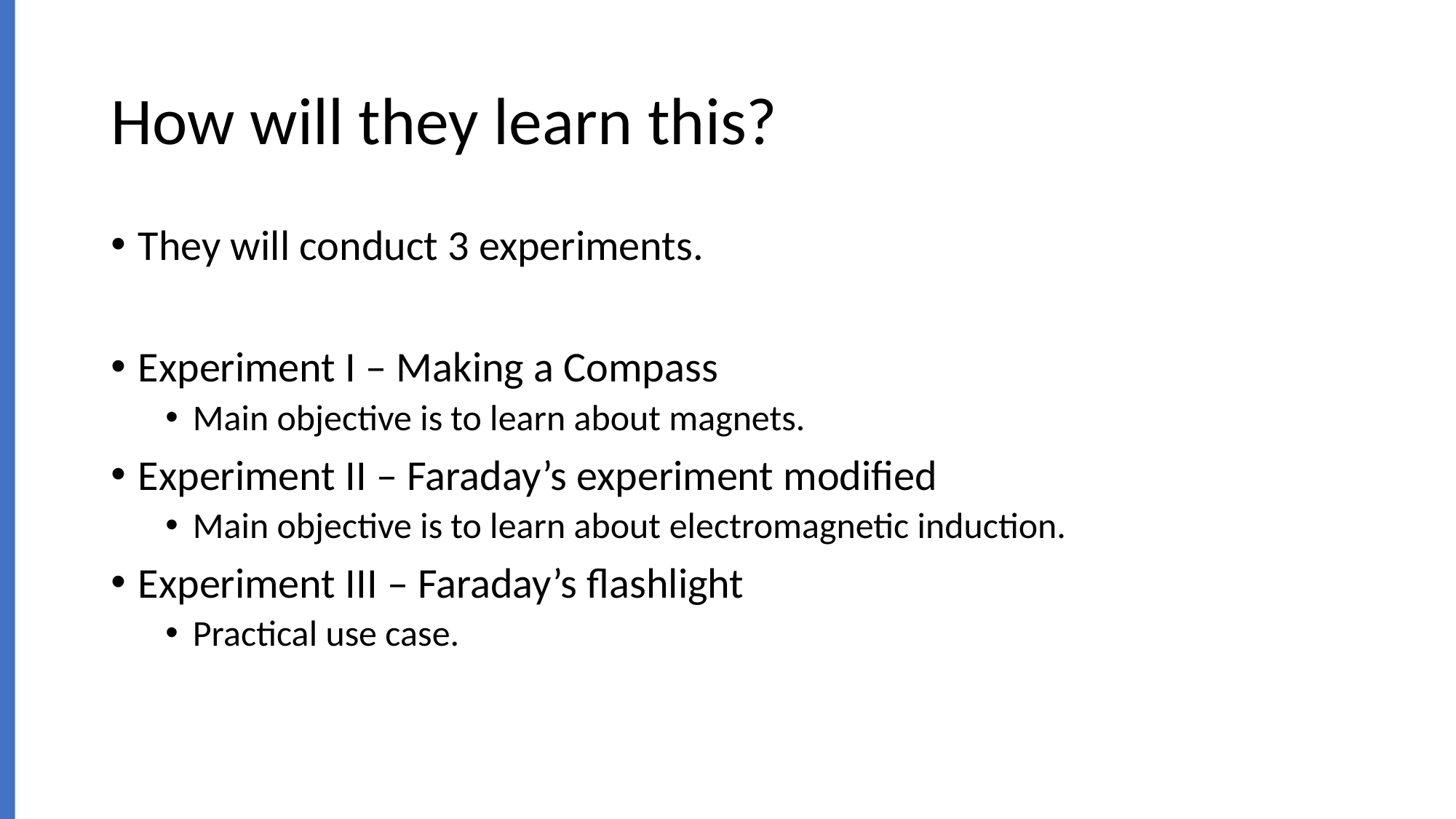

# How will they learn this?
They will conduct 3 experiments.

Experiment I – Making a Compass
Main objective is to learn about magnets.
Experiment II – Faraday’s experiment modified
Main objective is to learn about electromagnetic induction.
Experiment III – Faraday’s flashlight
Practical use case.